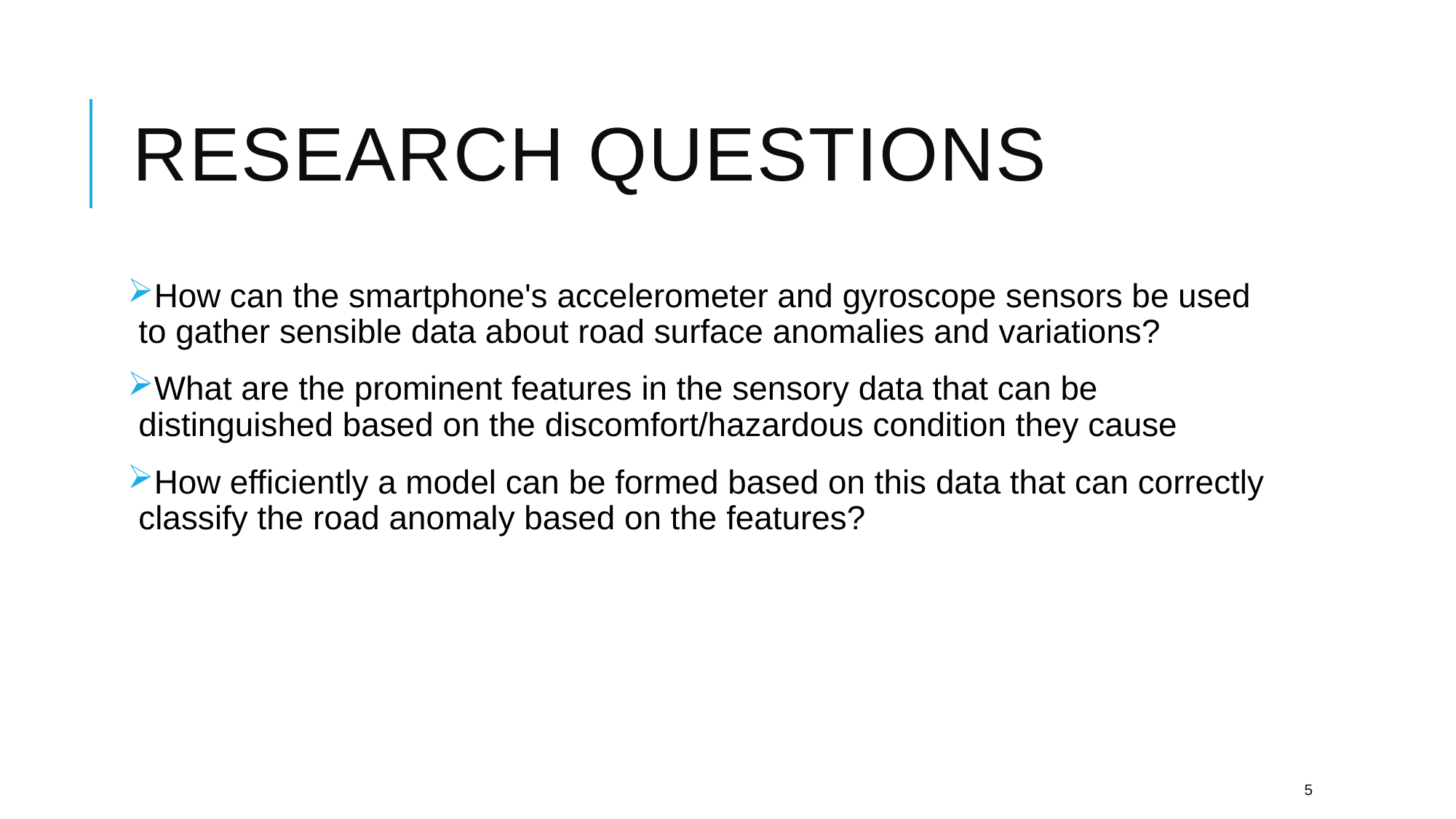

# Research questions
How can the smartphone's accelerometer and gyroscope sensors be used to gather sensible data about road surface anomalies and variations?
What are the prominent features in the sensory data that can be distinguished based on the discomfort/hazardous condition they cause
How efficiently a model can be formed based on this data that can correctly classify the road anomaly based on the features?
5